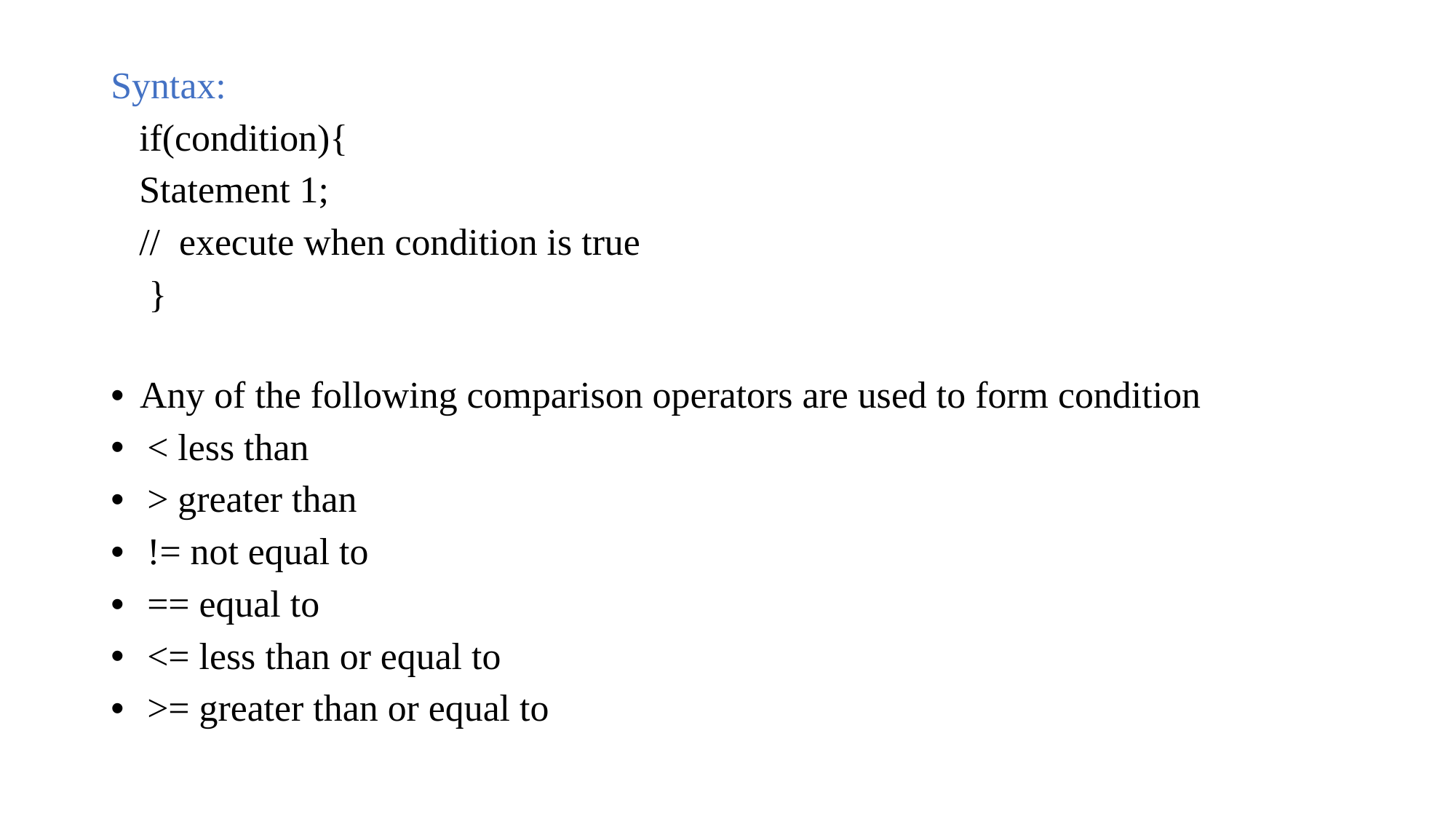

# Syntax:
   if(condition){
   Statement 1;
   //  execute when condition is true
    }

Any of the following comparison operators are used to form condition
< less than
> greater than
!= not equal to
== equal to
<= less than or equal to
>= greater than or equal to